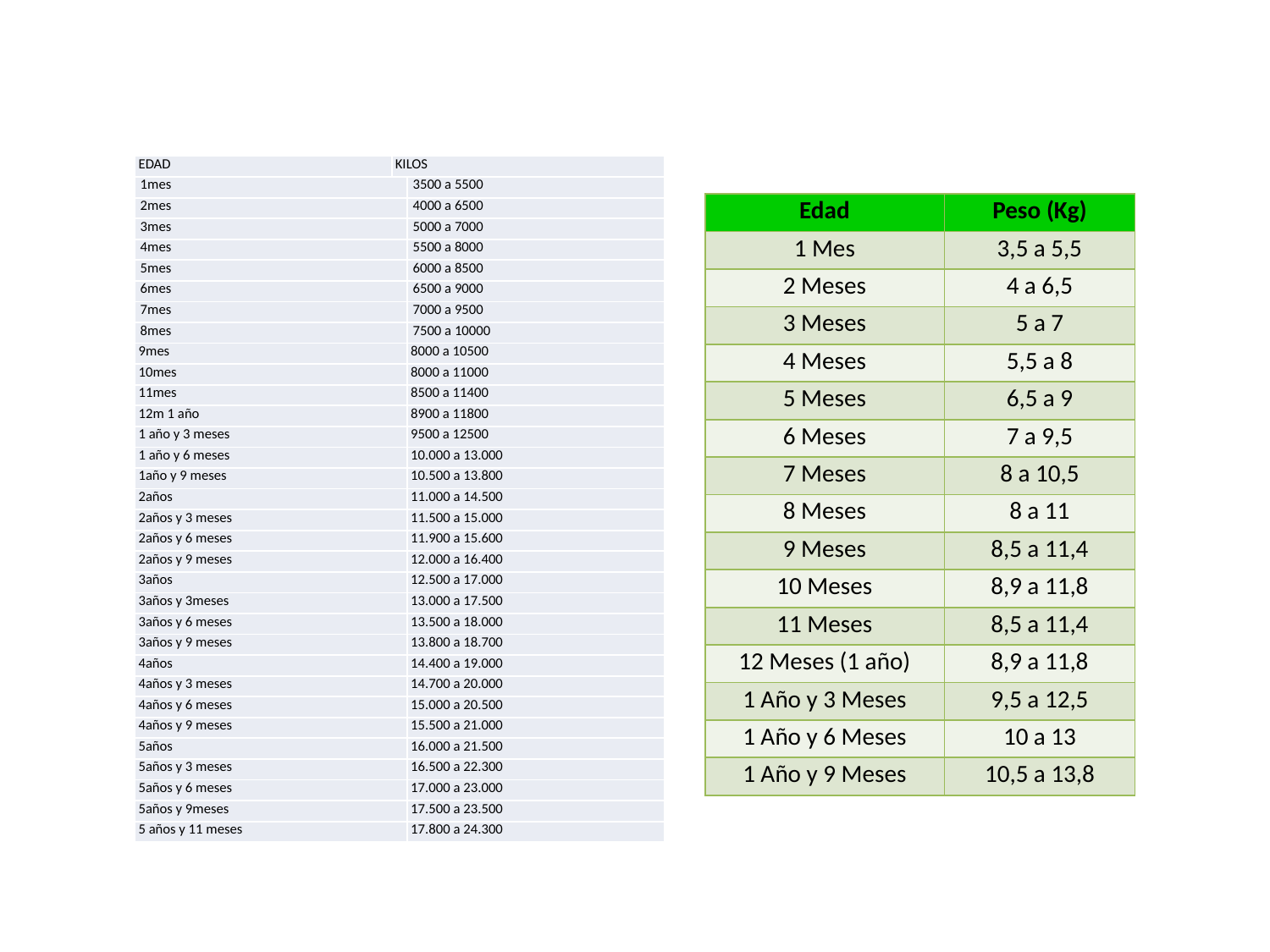

| EDAD | KILOS |  |
| --- | --- | --- |
| 1mes |  | 3500 a 5500 |
| 2mes |  | 4000 a 6500 |
| 3mes |  | 5000 a 7000 |
| 4mes |  | 5500 a 8000 |
| 5mes |  | 6000 a 8500 |
| 6mes |  | 6500 a 9000 |
| 7mes |  | 7000 a 9500 |
| 8mes |  | 7500 a 10000 |
| 9mes |  | 8000 a 10500 |
| 10mes |  | 8000 a 11000 |
| 11mes |  | 8500 a 11400 |
| 12m 1 año |  | 8900 a 11800 |
| 1 año y 3 meses |  | 9500 a 12500 |
| 1 año y 6 meses |  | 10.000 a 13.000 |
| 1año y 9 meses |  | 10.500 a 13.800 |
| 2años |  | 11.000 a 14.500 |
| 2años y 3 meses |  | 11.500 a 15.000 |
| 2años y 6 meses |  | 11.900 a 15.600 |
| 2años y 9 meses |  | 12.000 a 16.400 |
| 3años |  | 12.500 a 17.000 |
| 3años y 3meses |  | 13.000 a 17.500 |
| 3años y 6 meses |  | 13.500 a 18.000 |
| 3años y 9 meses |  | 13.800 a 18.700 |
| 4años |  | 14.400 a 19.000 |
| 4años y 3 meses |  | 14.700 a 20.000 |
| 4años y 6 meses |  | 15.000 a 20.500 |
| 4años y 9 meses |  | 15.500 a 21.000 |
| 5años |  | 16.000 a 21.500 |
| 5años y 3 meses |  | 16.500 a 22.300 |
| 5años y 6 meses |  | 17.000 a 23.000 |
| 5años y 9meses |  | 17.500 a 23.500 |
| 5 años y 11 meses |  | 17.800 a 24.300 |
| Edad | Peso (Kg) |
| --- | --- |
| 1 Mes | 3,5 a 5,5 |
| 2 Meses | 4 a 6,5 |
| 3 Meses | 5 a 7 |
| 4 Meses | 5,5 a 8 |
| 5 Meses | 6,5 a 9 |
| 6 Meses | 7 a 9,5 |
| 7 Meses | 8 a 10,5 |
| 8 Meses | 8 a 11 |
| 9 Meses | 8,5 a 11,4 |
| 10 Meses | 8,9 a 11,8 |
| 11 Meses | 8,5 a 11,4 |
| 12 Meses (1 año) | 8,9 a 11,8 |
| 1 Año y 3 Meses | 9,5 a 12,5 |
| 1 Año y 6 Meses | 10 a 13 |
| 1 Año y 9 Meses | 10,5 a 13,8 |